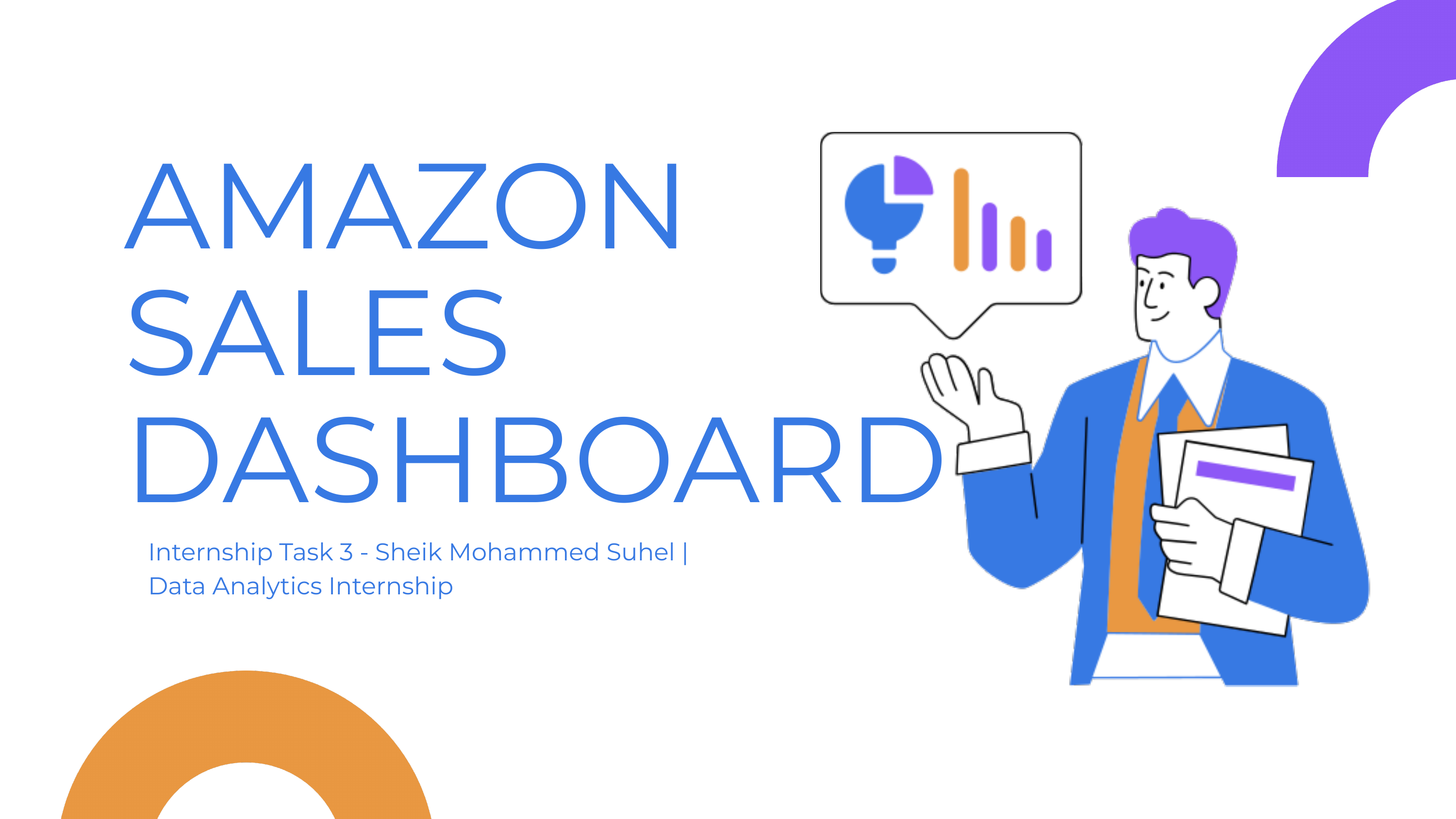

AMAZON SALES DASHBOARD
Internship Task 3 - Sheik Mohammed Suhel | Data Analytics Internship